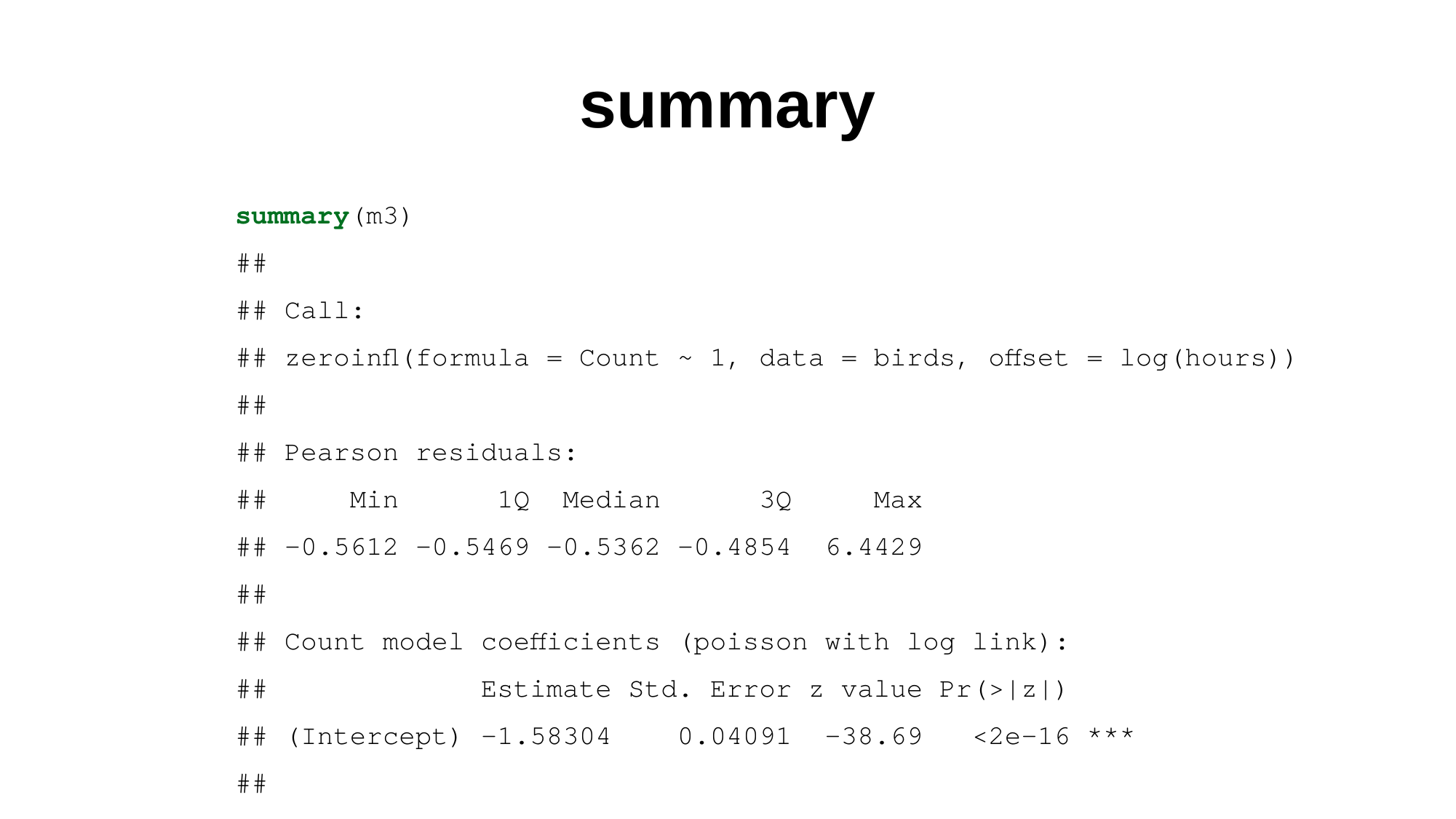

# summary
summary(m3)
##
## Call:
## zeroinfl(formula = Count ~ 1, data = birds, offset = log(hours))
##
## Pearson residuals:
##     Min      1Q  Median      3Q     Max
## -0.5612 -0.5469 -0.5362 -0.4854  6.4429
##
## Count model coefficients (poisson with log link):
##             Estimate Std. Error z value Pr(>|z|)
## (Intercept) -1.58304    0.04091  -38.69   <2e-16 ***
##
## Zero-inflation model coefficients (binomial with logit link):
##             Estimate Std. Error z value Pr(>|z|)
## (Intercept)   1.1233     0.2303   4.878 1.07e-06 ***
## ---
## Signif. codes:  0 '***' 0.001 '**' 0.01 '*' 0.05 '.' 0.1 ' ' 1
##
## Number of iterations in BFGS optimization: 9
## Log-likelihood: -277.7 on 2 Df